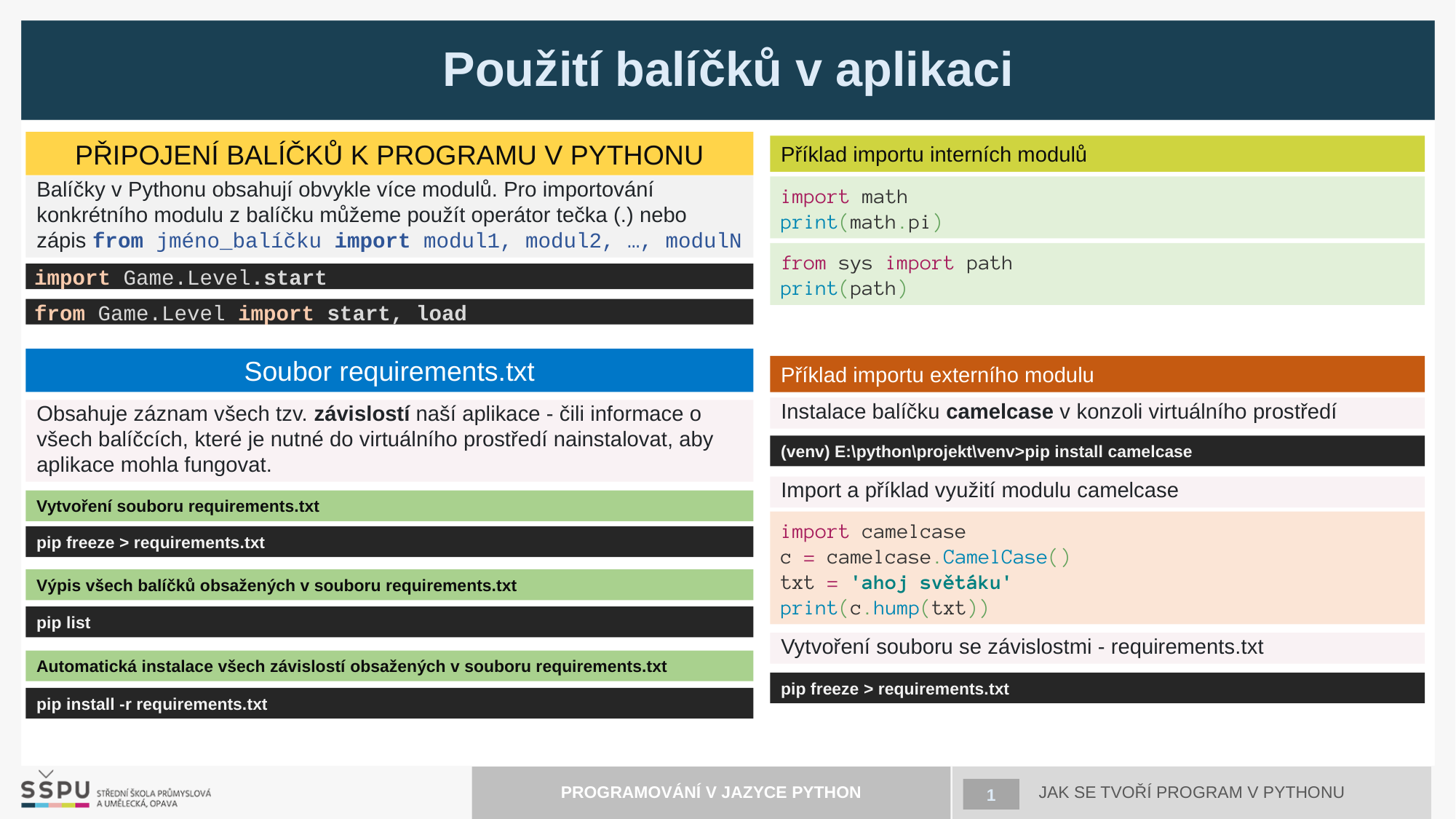

# Použití balíčků v aplikaci
PŘIPOJENÍ BALÍČKŮ K PROGRAMU V PYTHONU
Příklad importu interních modulů
Balíčky v Pythonu obsahují obvykle více modulů. Pro importování konkrétního modulu z balíčku můžeme použít operátor tečka (.) nebo zápis from jméno_balíčku import modul1, modul2, …, modulN
import math
print(math.pi)
from sys import path
print(path)
import Game.Level.start
from Game.Level import start, load
Soubor requirements.txt
Příklad importu externího modulu
Instalace balíčku camelcase v konzoli virtuálního prostředí
Obsahuje záznam všech tzv. závislostí naší aplikace - čili informace o všech balíčcích, které je nutné do virtuálního prostředí nainstalovat, aby aplikace mohla fungovat.
(venv) E:\python\projekt\venv>pip install camelcase
Import a příklad využití modulu camelcase
Vytvoření souboru requirements.txt
import camelcase
c = camelcase.CamelCase()
txt = 'ahoj světáku'
print(c.hump(txt))
pip freeze > requirements.txt
Výpis všech balíčků obsažených v souboru requirements.txt
pip list
Vytvoření souboru se závislostmi - requirements.txt
Automatická instalace všech závislostí obsažených v souboru requirements.txt
pip freeze > requirements.txt
pip install -r requirements.txt
PROGRAMOVÁNÍ V JAZYCE PYTHON
JAK SE TVOŘÍ PROGRAM V PYTHONU
1